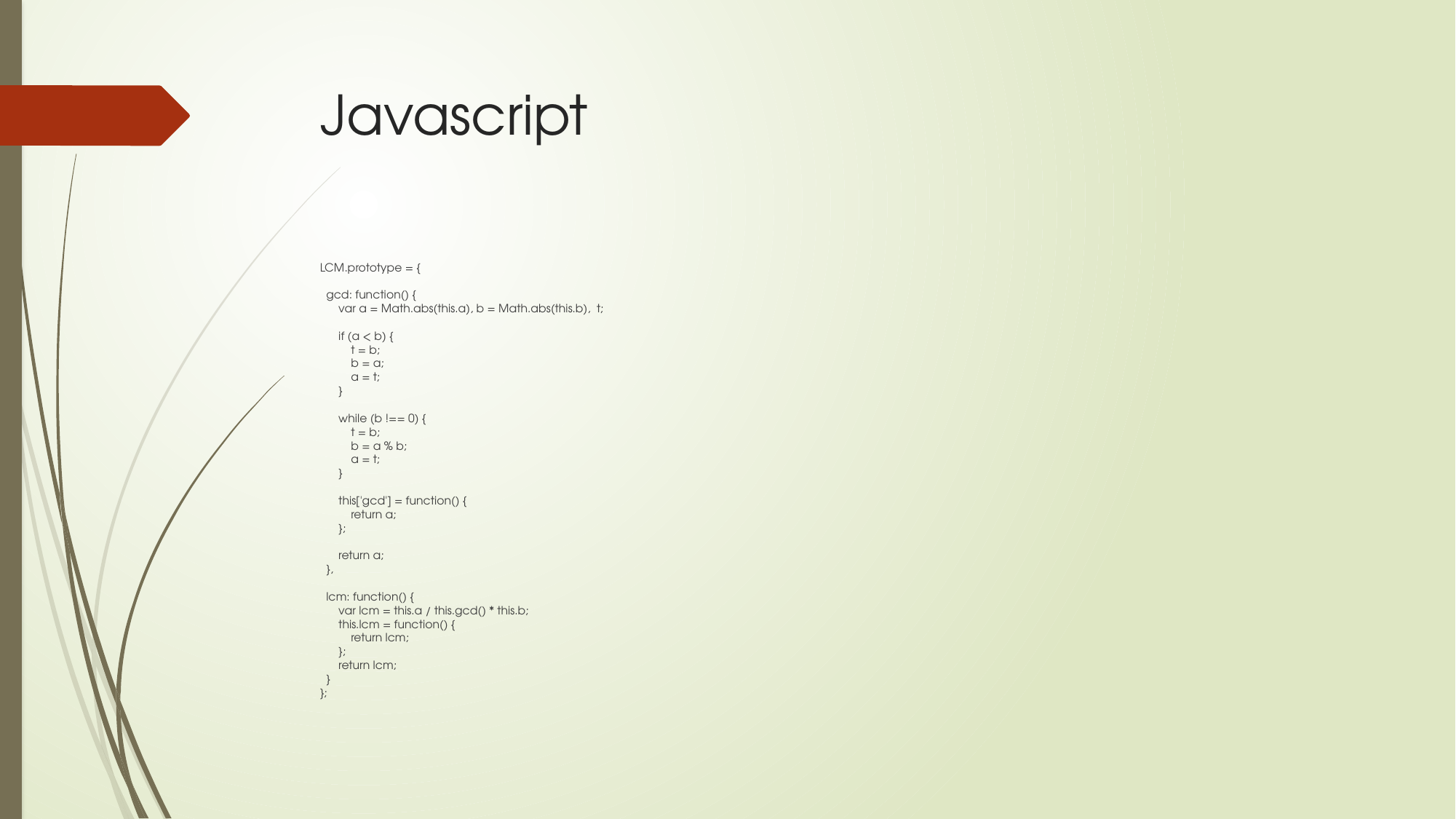

# Javascript
LCM.prototype = {
  gcd: function() {
      var a = Math.abs(this.a), b = Math.abs(this.b),  t;
      if (a < b) {
          t = b;
          b = a;
          a = t;
      }
      while (b !== 0) {
          t = b;
          b = a % b;
          a = t;
      }
      this['gcd'] = function() {
          return a;
      };
      return a;
  },
  lcm: function() {
      var lcm = this.a / this.gcd() * this.b;
      this.lcm = function() {
          return lcm;
      };
      return lcm;
  }
};